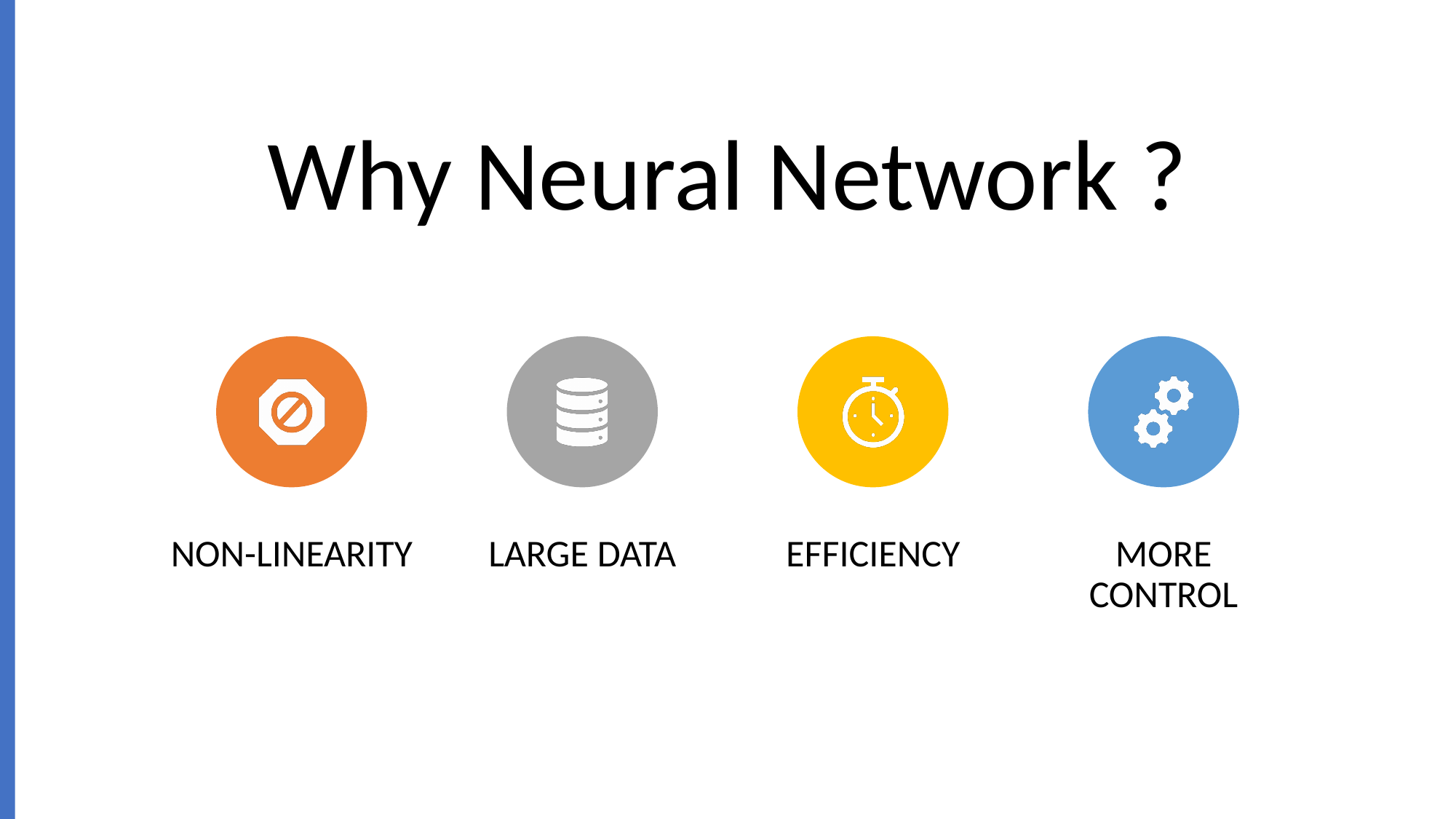

# Why Neural Network ?
Non-Linearity
Large Data
Efficiency
More Control